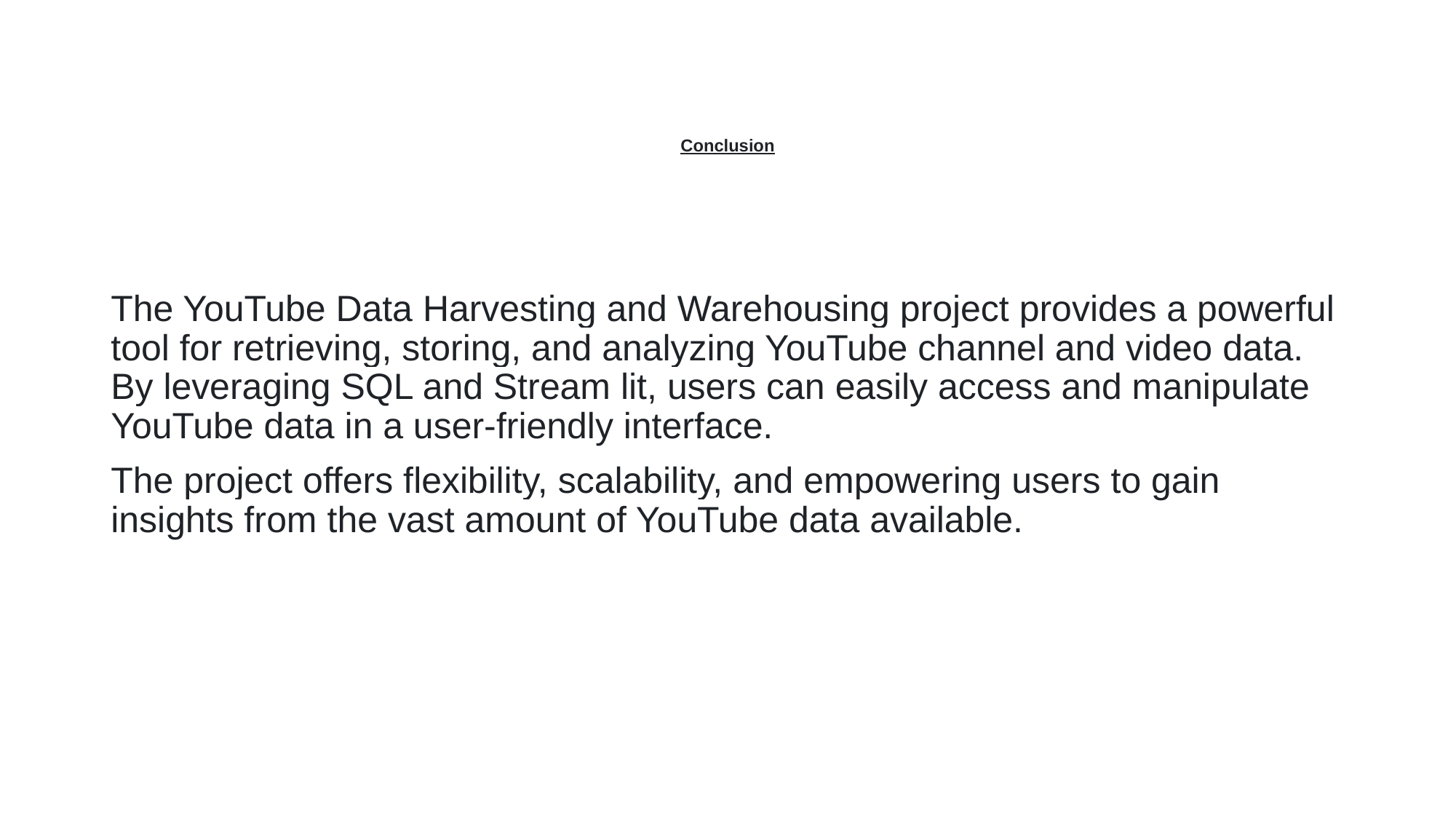

# Conclusion

The YouTube Data Harvesting and Warehousing project provides a powerful tool for retrieving, storing, and analyzing YouTube channel and video data. By leveraging SQL and Stream lit, users can easily access and manipulate YouTube data in a user-friendly interface.
The project offers flexibility, scalability, and empowering users to gain insights from the vast amount of YouTube data available.